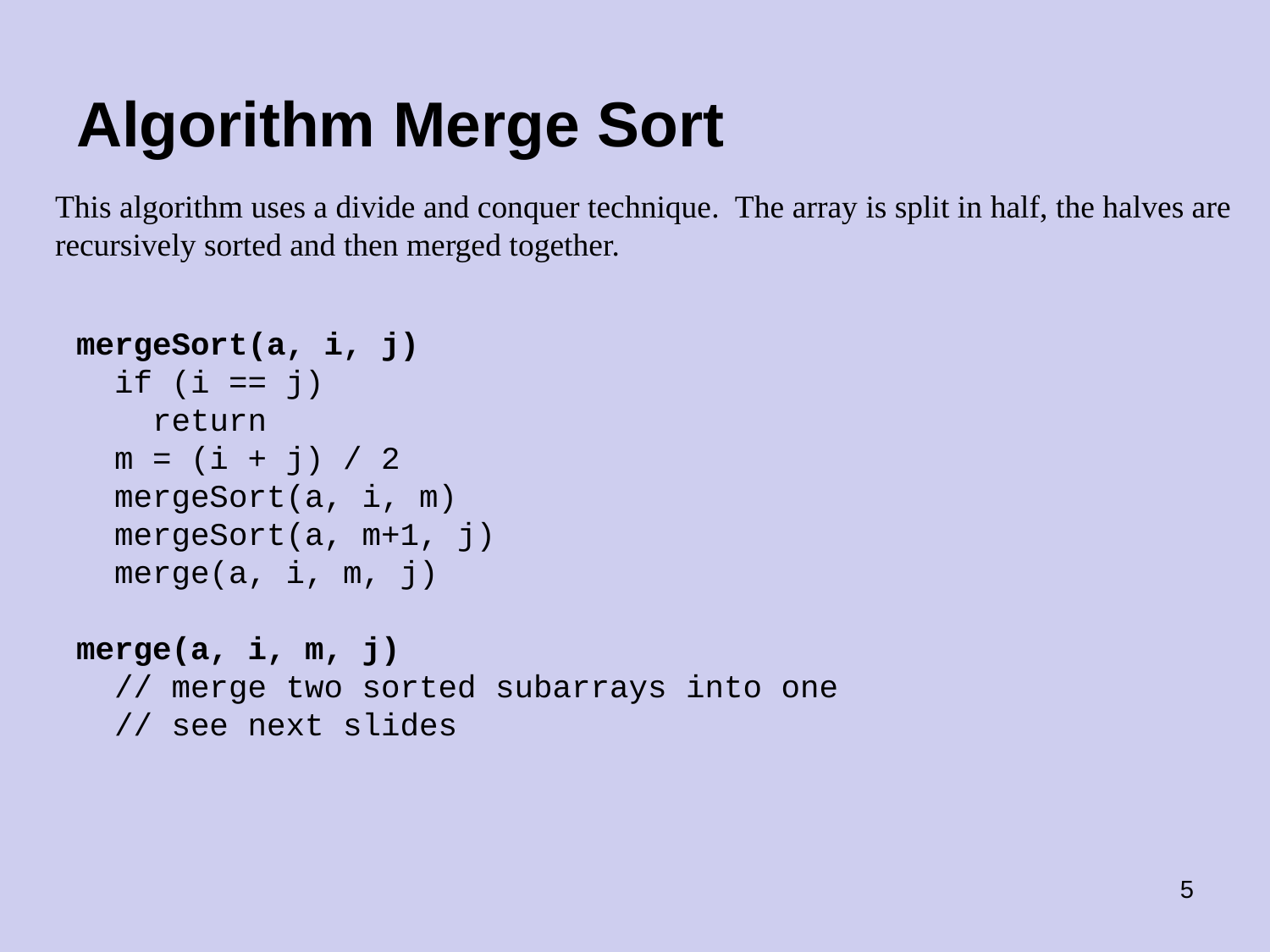

# Algorithm Merge Sort
This algorithm uses a divide and conquer technique.  The array is split in half, the halves are recursively sorted and then merged together.
mergeSort(a, i, j)
  if (i == j)
    return
  m = (i + j) / 2
  mergeSort(a, i, m)
  mergeSort(a, m+1, j)
  merge(a, i, m, j)

merge(a, i, m, j)
  // merge two sorted subarrays into one
  // see next slides

5